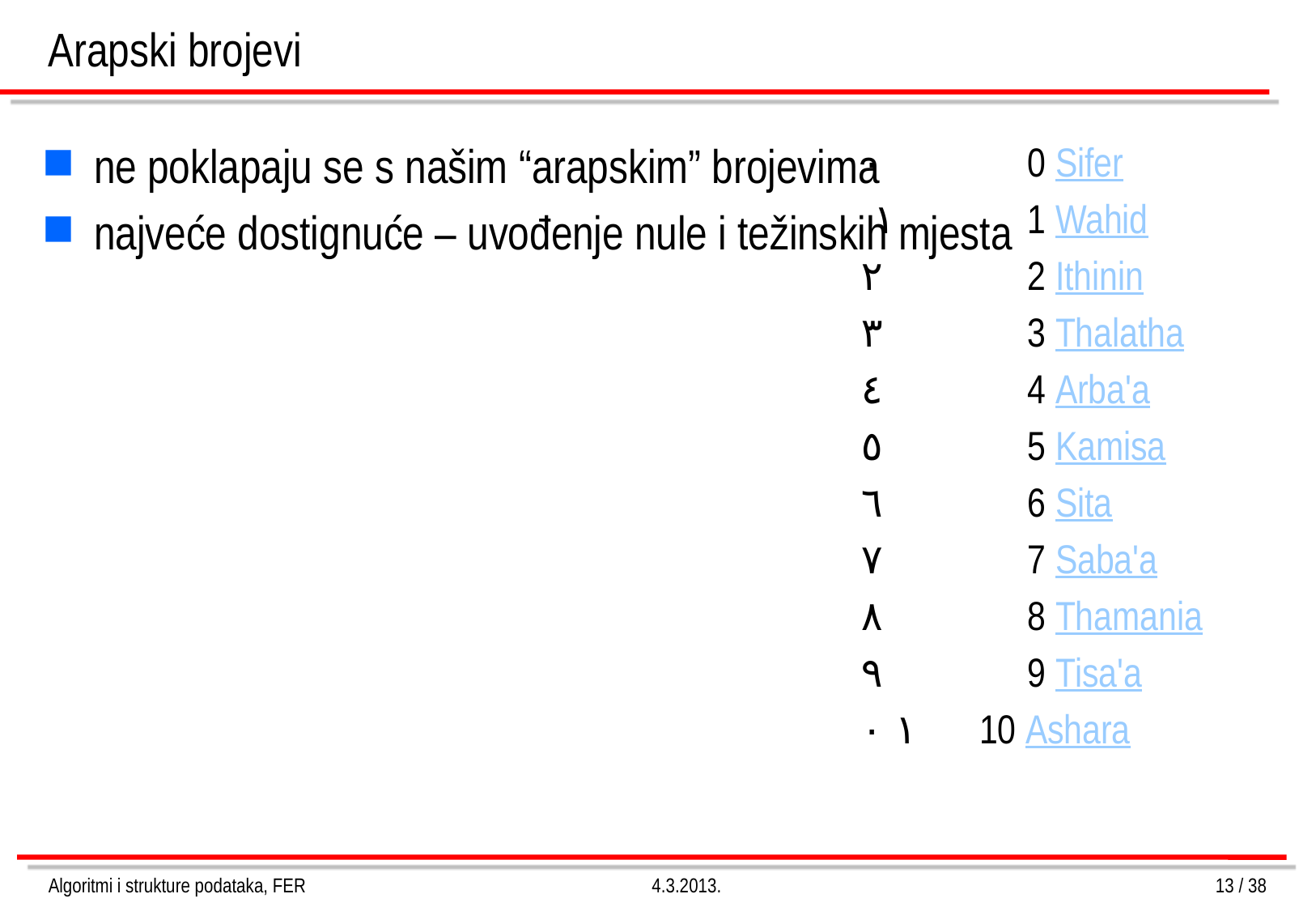

# Arapski brojevi
ne poklapaju se s našim “arapskim” brojevima
najveće dostignuće – uvođenje nule i težinskih mjesta

٠		0 Sifer
 ١		1 Wahid
٢		2 Ithinin
٣		3 Thalatha
٤		4 Arba'a
٥		5 Kamisa
٦		6 Sita
٧		7 Saba'a
٨		8 Thamania
٩		9 Tisa'a
١ ٠     10 Ashara
Algoritmi i strukture podataka, FER
4.3.2013.
13 / 38